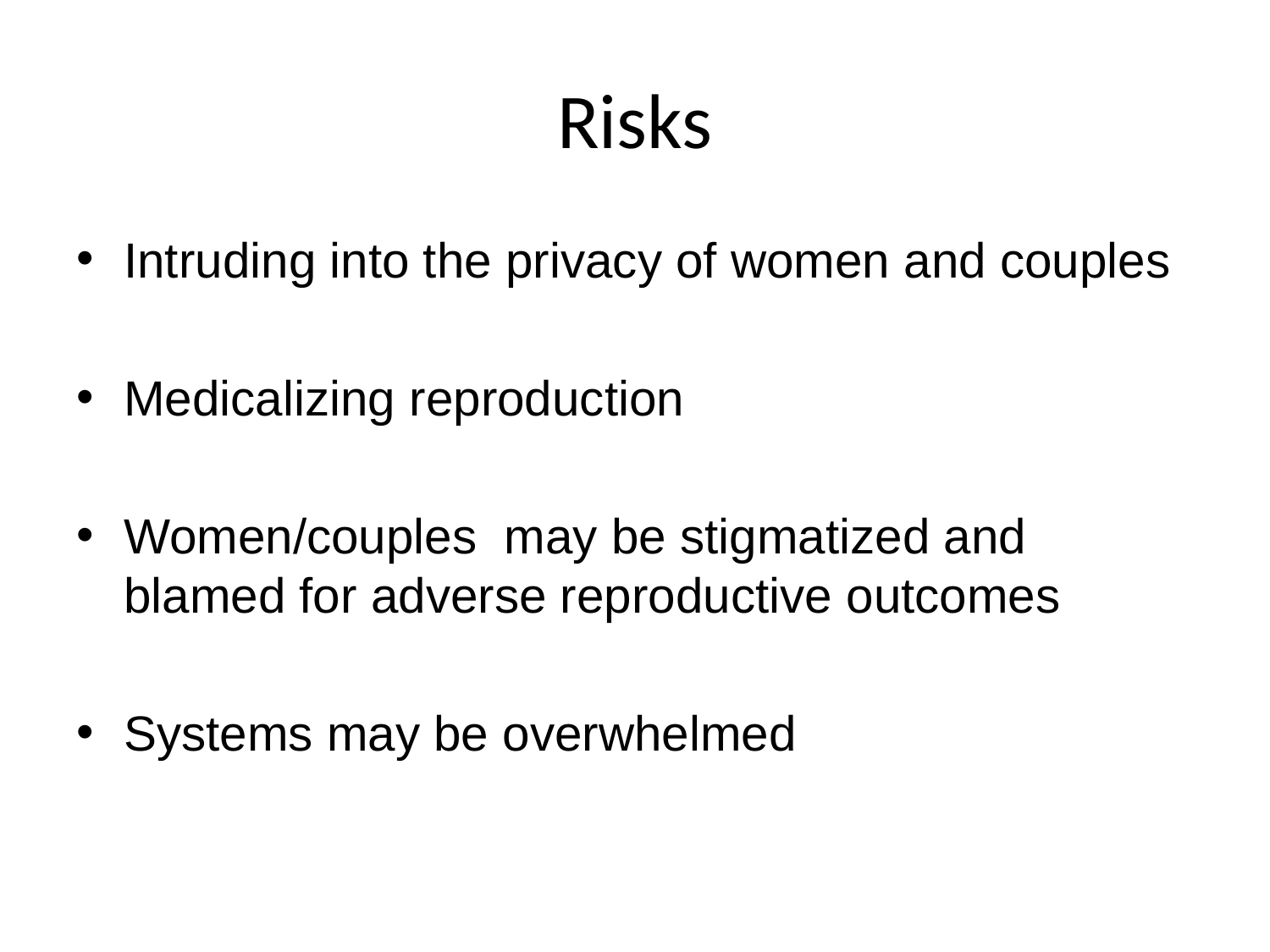

# Risks
Intruding into the privacy of women and couples

Medicalizing reproduction

Women/couples  may be stigmatized and blamed for adverse reproductive outcomes

Systems may be overwhelmed